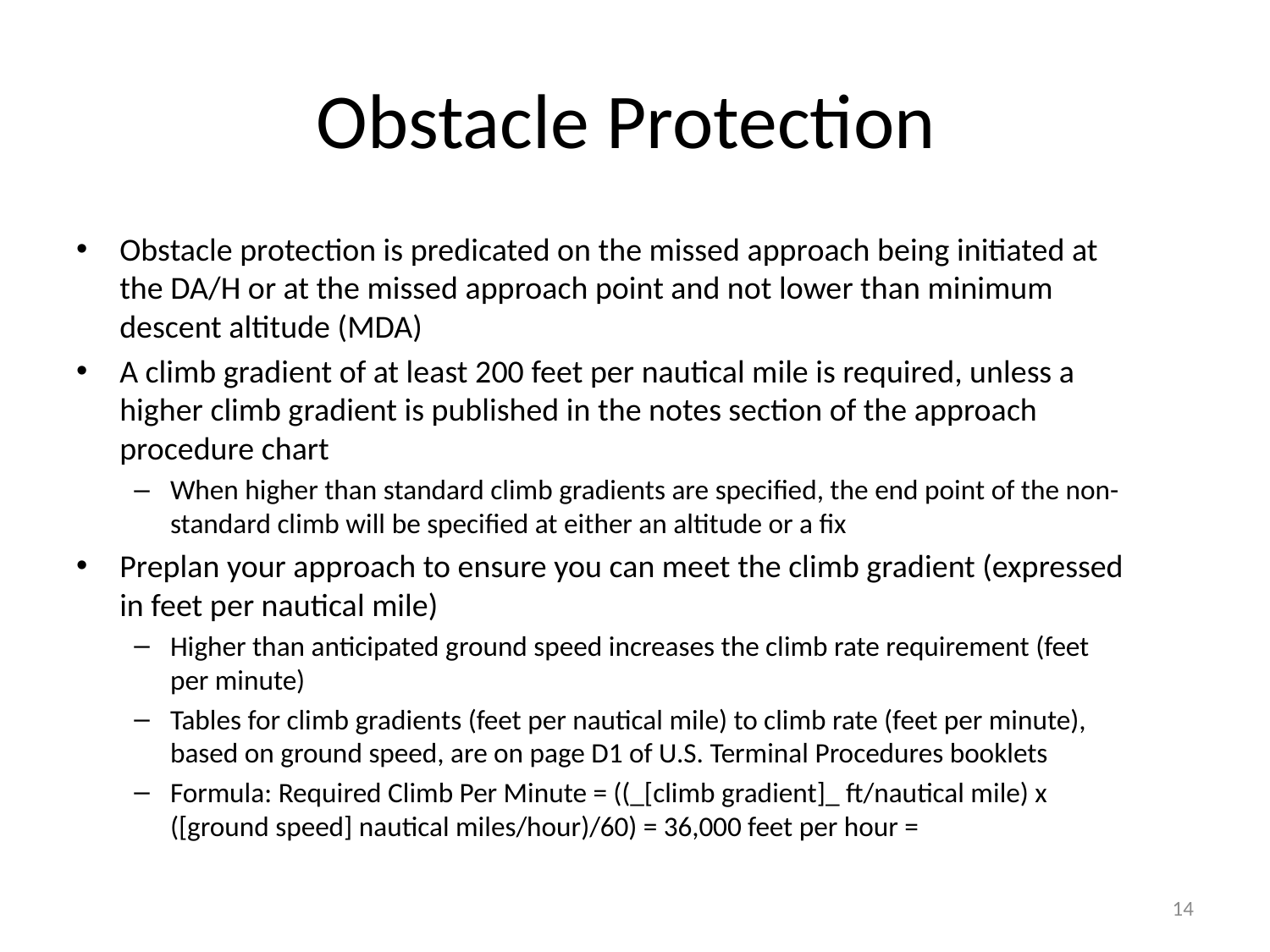

# Obstacle Protection
Obstacle protection is predicated on the missed approach being initiated at the DA/H or at the missed approach point and not lower than minimum descent altitude (MDA)
A climb gradient of at least 200 feet per nautical mile is required, unless a higher climb gradient is published in the notes section of the approach procedure chart
When higher than standard climb gradients are specified, the end point of the non-standard climb will be specified at either an altitude or a fix
Preplan your approach to ensure you can meet the climb gradient (expressed in feet per nautical mile)
Higher than anticipated ground speed increases the climb rate requirement (feet per minute)
Tables for climb gradients (feet per nautical mile) to climb rate (feet per minute), based on ground speed, are on page D1 of U.S. Terminal Procedures booklets
Formula: Required Climb Per Minute = ((_[climb gradient]_ ft/nautical mile) x ([ground speed] nautical miles/hour)/60) = 36,000 feet per hour =
14